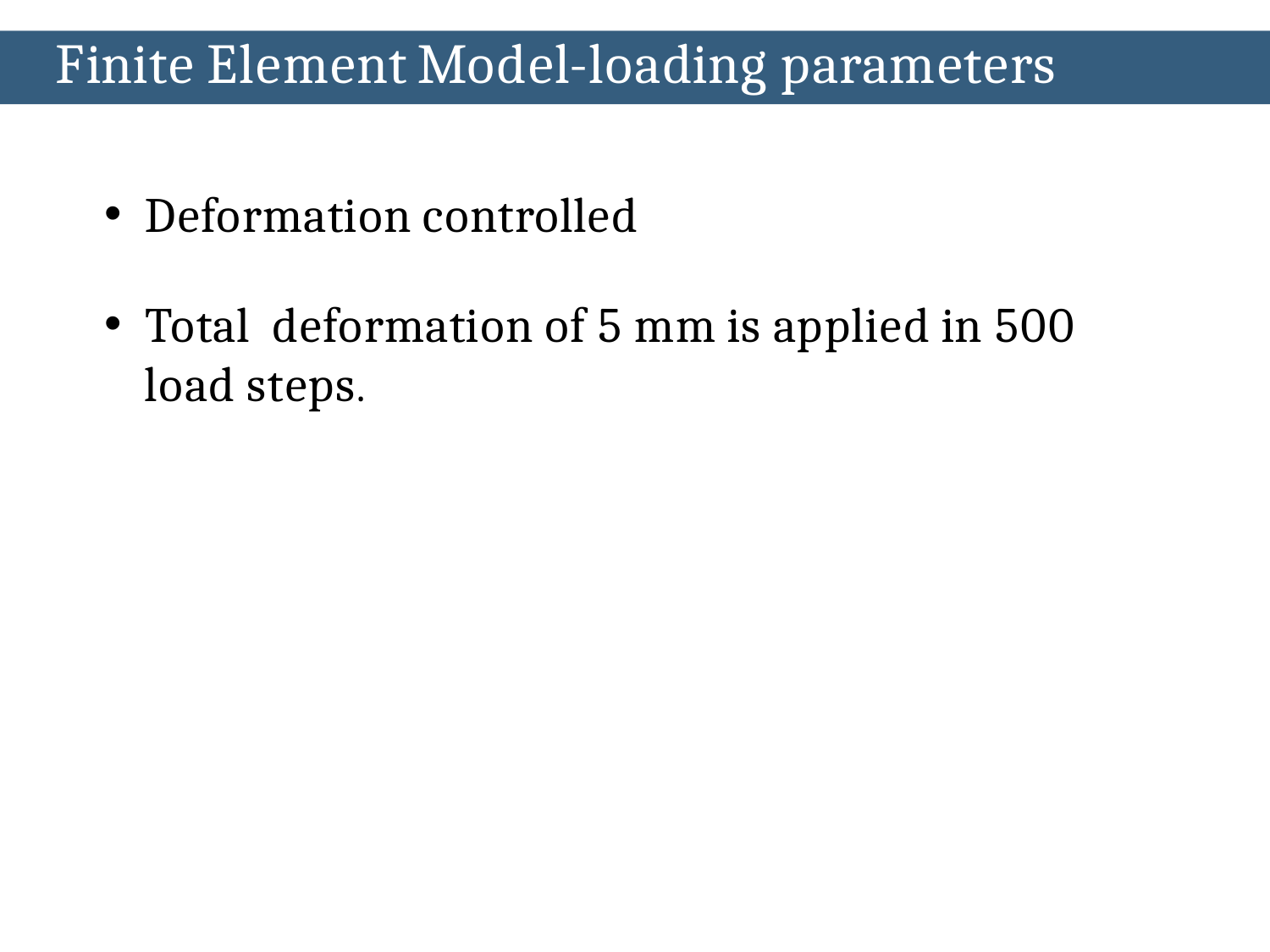

Finite Element Model-loading parameters
Deformation controlled

Total  deformation of 5 mm is applied in 500 load steps.
21